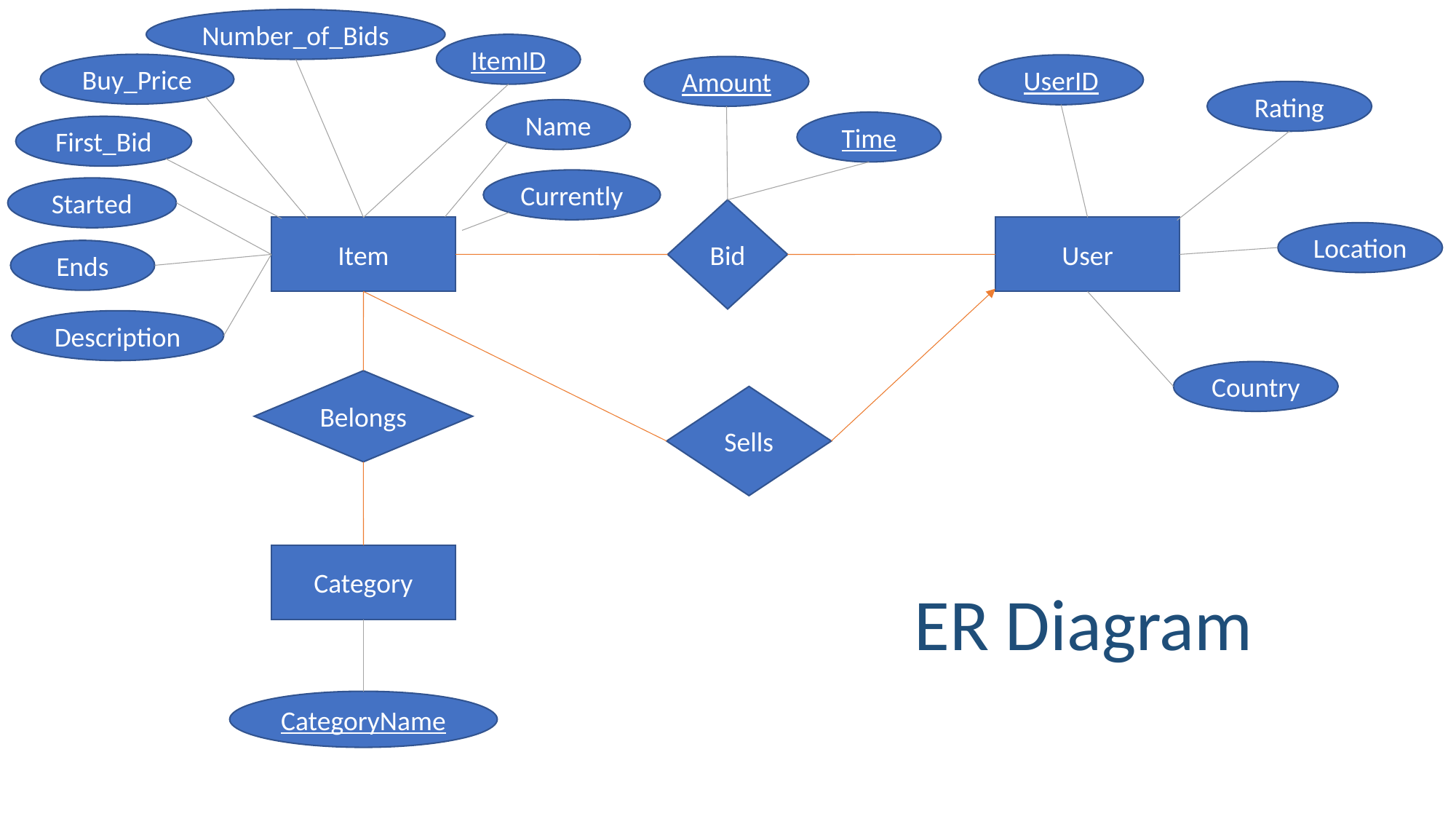

Number_of_Bids
ItemID
Buy_Price
UserID
Amount
Rating
Name
Time
First_Bid
Currently
Started
Bid
Item
User
Location
Ends
Description
Country
Belongs
Sells
Category
ER Diagram
CategoryName